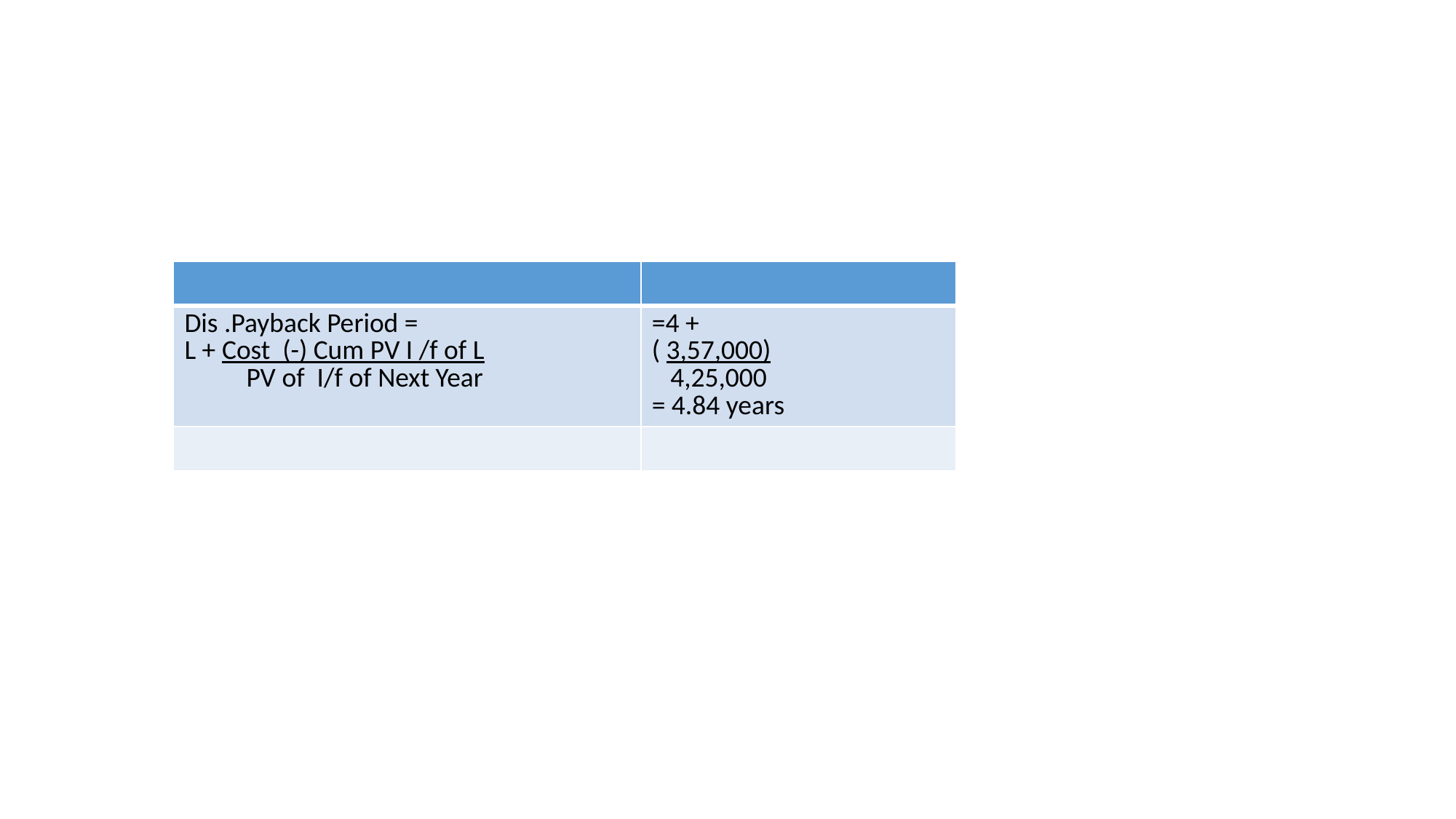

#

|  |  |
| --- | --- |
| Dis .Payback Period = L + Cost (-) Cum PV I /f of L PV of I/f of Next Year | =4 + ( 3,57,000) 4,25,000 = 4.84 years |
|  |  |